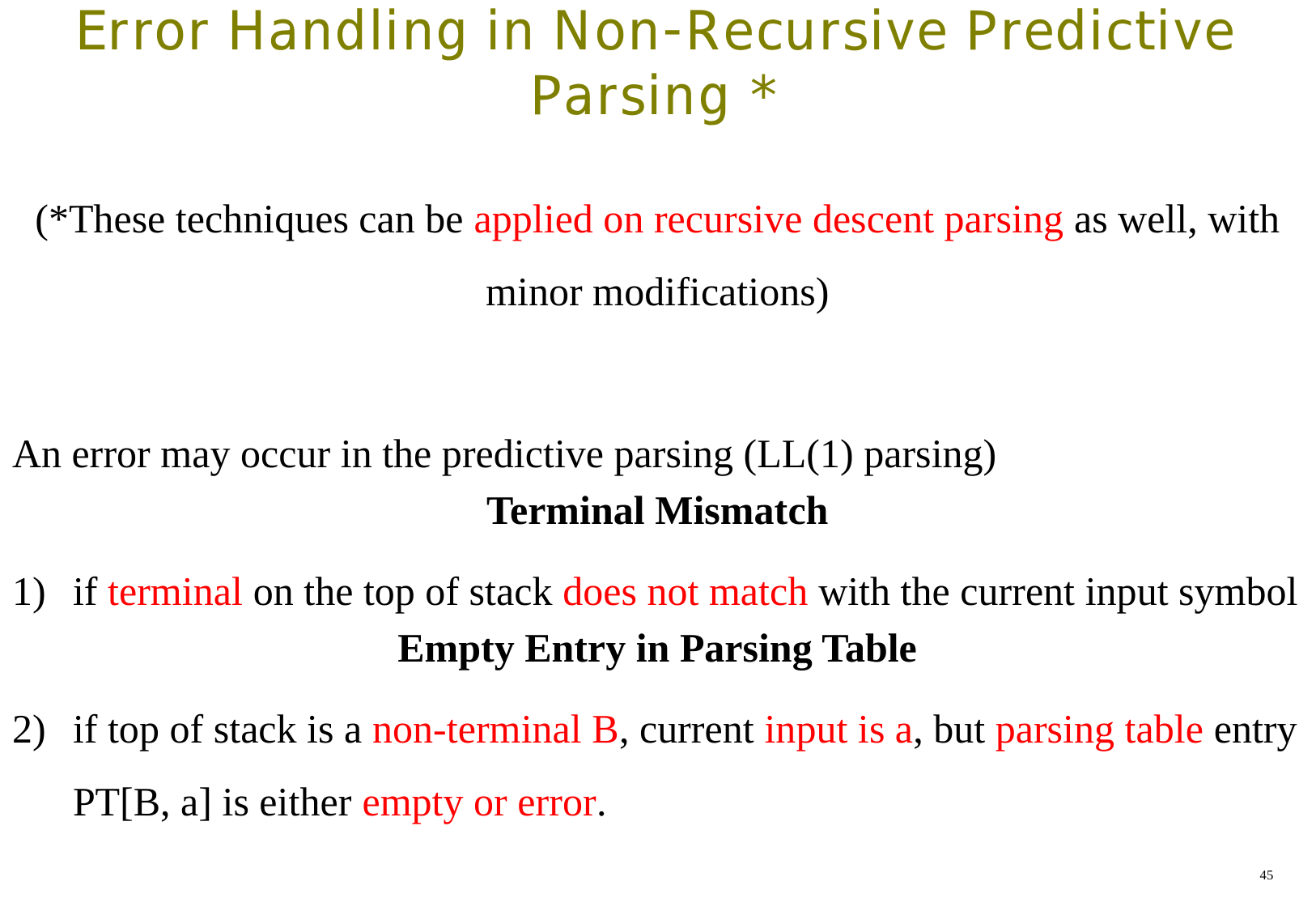

# Error Handling in Non-Recursive Predictive Parsing *
(*These techniques can be applied on recursive descent parsing as well, with minor modifications)

An error may occur in the predictive parsing (LL(1) parsing)
Terminal Mismatch
if terminal on the top of stack does not match with the current input symbol
Empty Entry in Parsing Table
if top of stack is a non-terminal B, current input is a, but parsing table entry PT[B, a] is either empty or error.

45